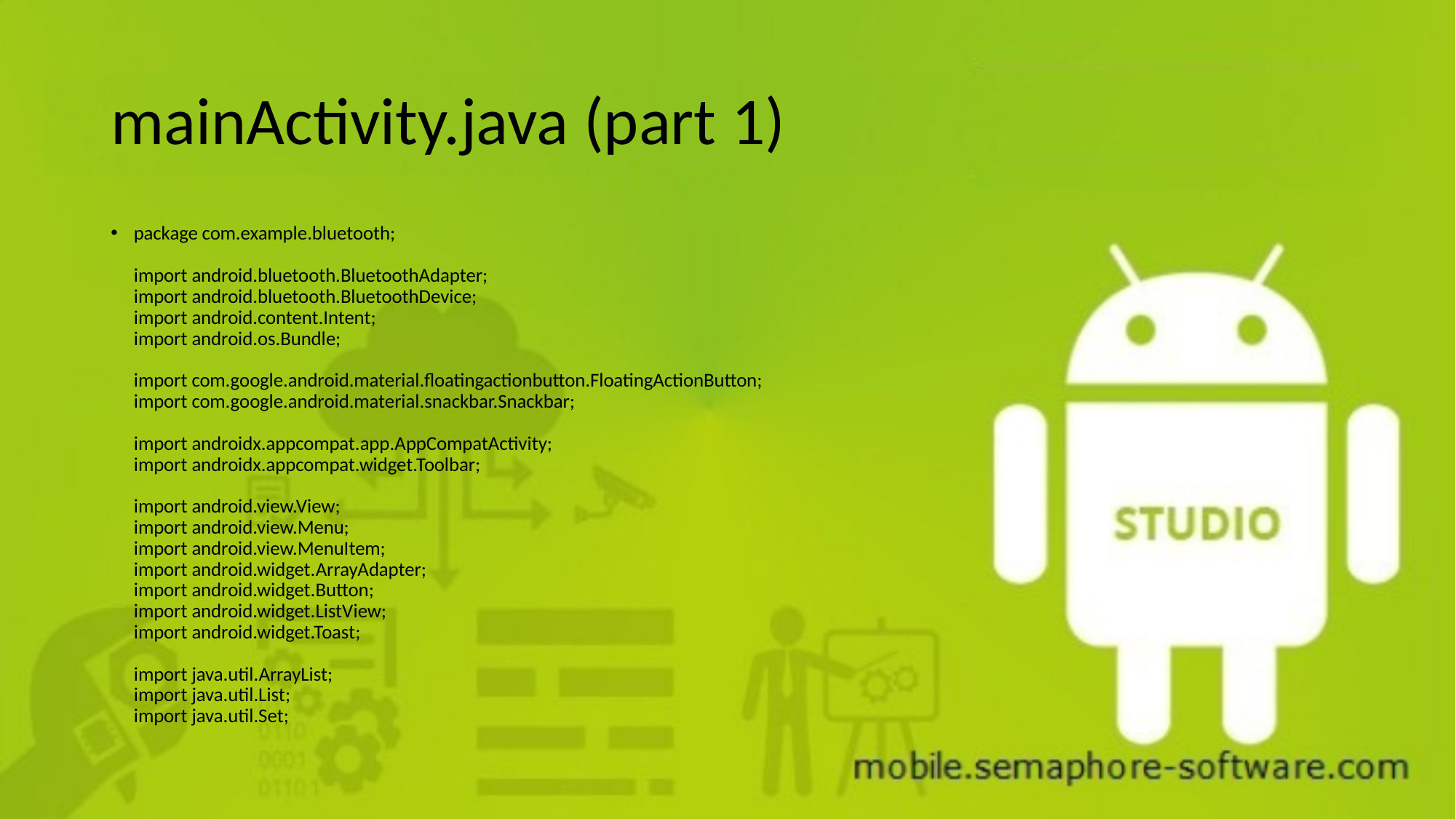

# mainActivity.java (part 1)
package com.example.bluetooth;
import android.bluetooth.BluetoothAdapter;
import android.bluetooth.BluetoothDevice;
import android.content.Intent;
import android.os.Bundle;
import com.google.android.material.floatingactionbutton.FloatingActionButton;
import com.google.android.material.snackbar.Snackbar;
import androidx.appcompat.app.AppCompatActivity;
import androidx.appcompat.widget.Toolbar;
import android.view.View;
import android.view.Menu;
import android.view.MenuItem;
import android.widget.ArrayAdapter;
import android.widget.Button;
import android.widget.ListView;
import android.widget.Toast;
import java.util.ArrayList;
import java.util.List;
import java.util.Set;